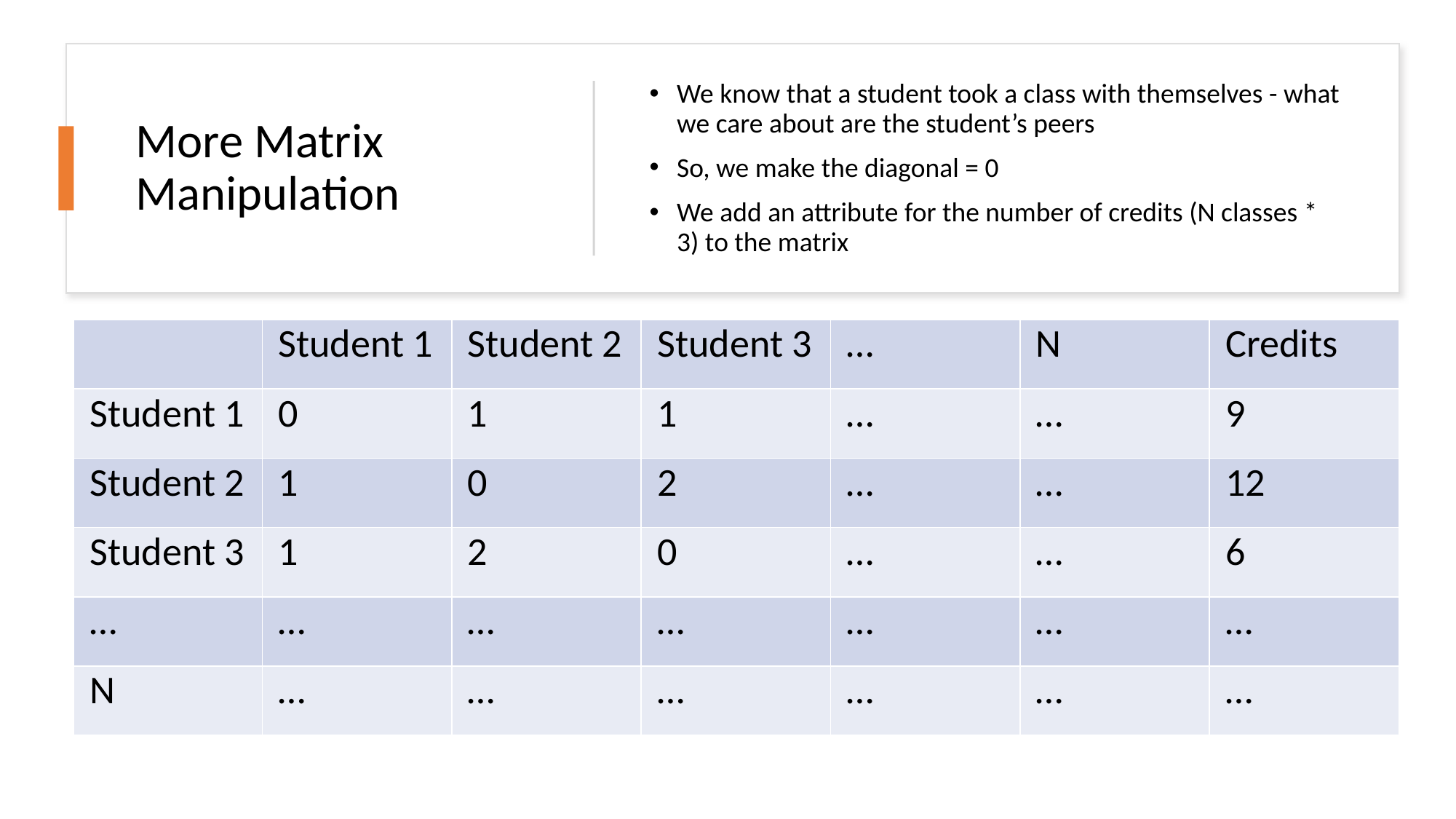

# More Matrix Manipulation
We know that a student took a class with themselves - what we care about are the student’s peers
So, we make the diagonal = 0
We add an attribute for the number of credits (N classes * 3) to the matrix

|  | Student 1 | Student 2 | Student 3 | … | N | Credits |
| --- | --- | --- | --- | --- | --- | --- |
| Student 1 | 0 | 1 | 1 | … | … | 9 |
| Student 2 | 1 | 0 | 2 | … | … | 12 |
| Student 3 | 1 | 2 | 0 | … | … | 6 |
| … | … | … | … | … | … | … |
| N | … | … | … | … | … | … |